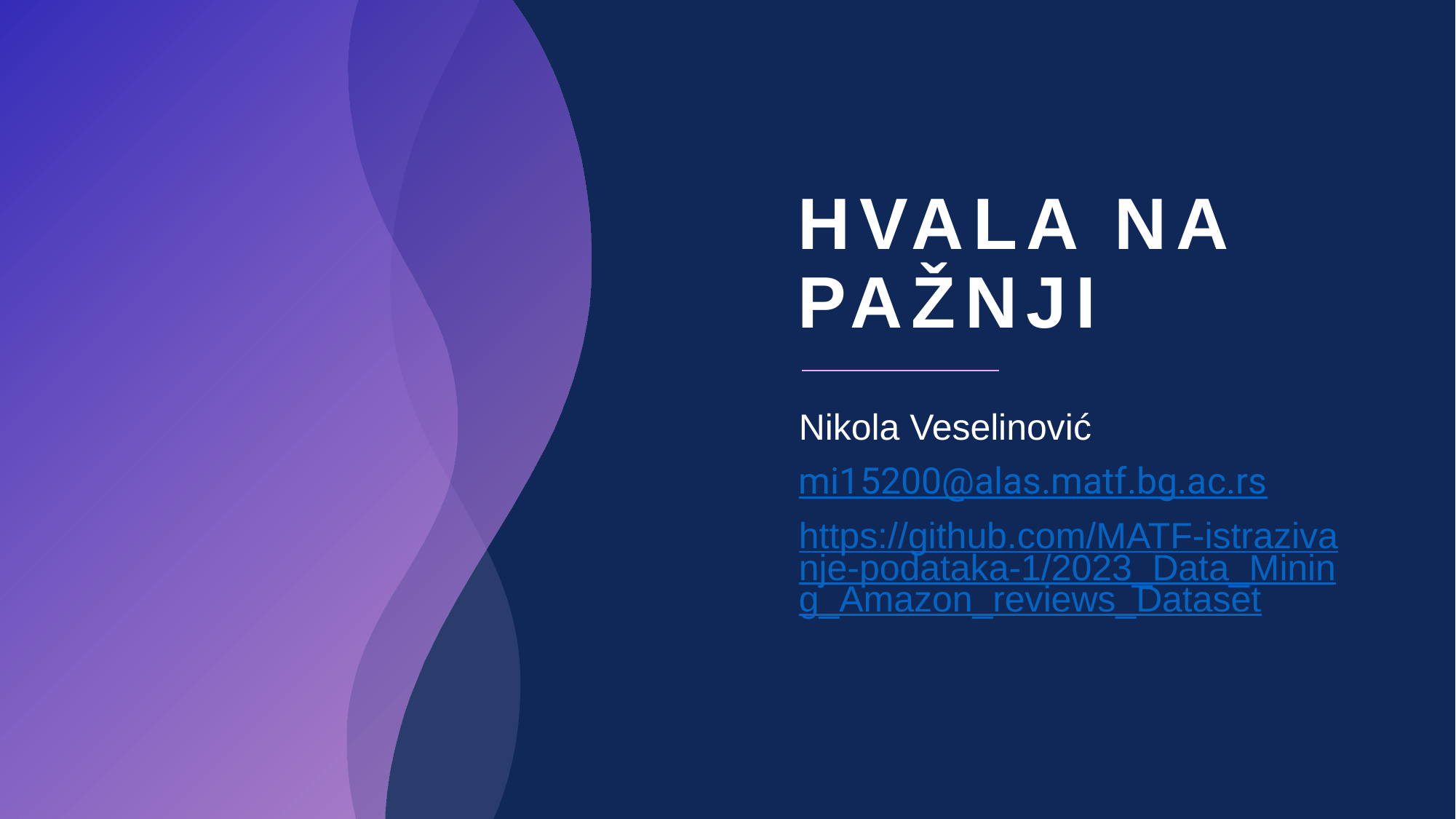

# Hvala na pažnji
Nikola Veselinović
mi15200@alas.matf.bg.ac.rs
https://github.com/MATF-istrazivanje-podataka-1/2023_Data_Mining_Amazon_reviews_Dataset